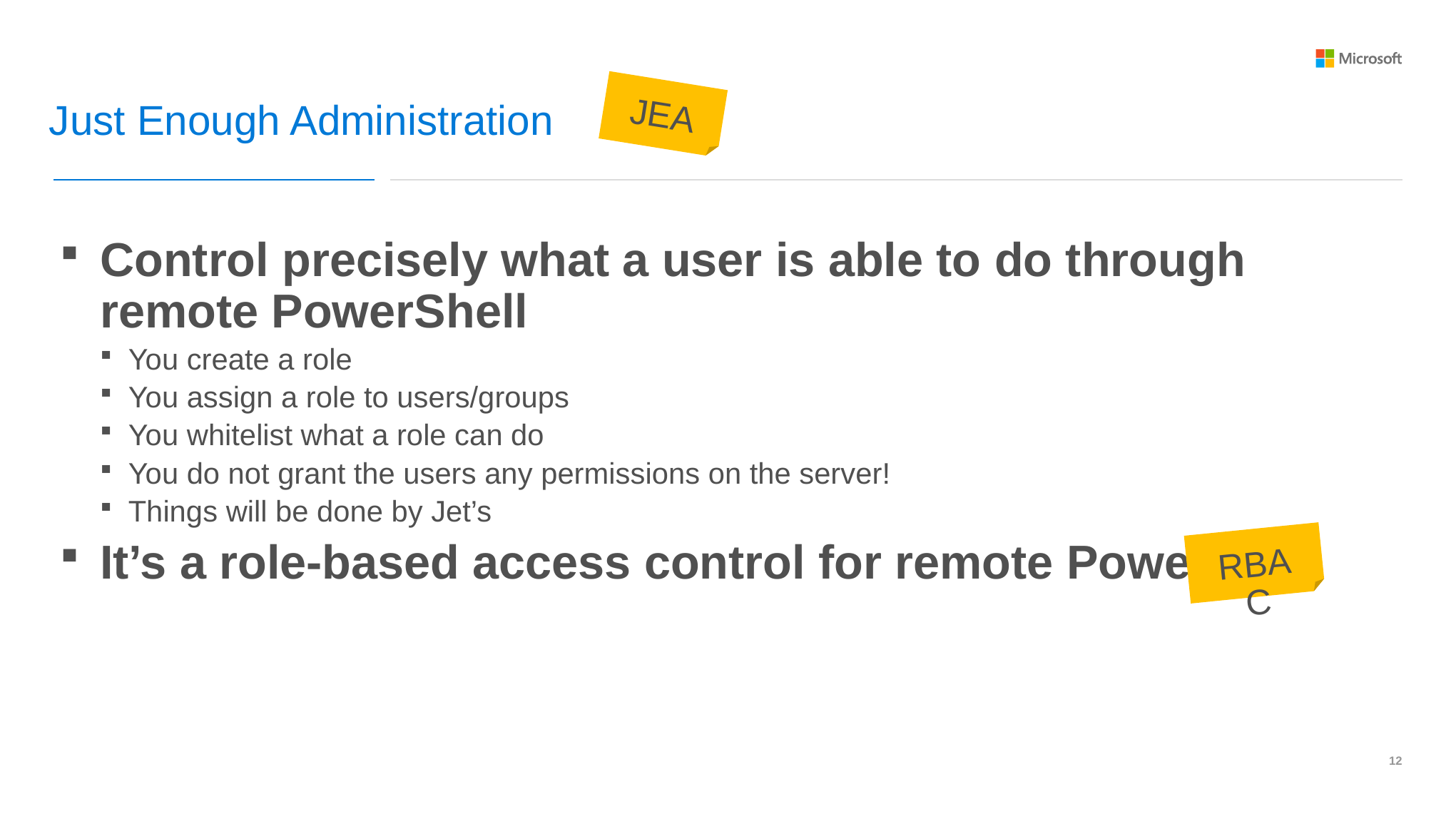

JEA
Just Enough Administration
Control precisely what a user is able to do through remote PowerShell
You create a role
You assign a role to users/groups
You whitelist what a role can do
You do not grant the users any permissions on the server!
Things will be done by Jet’s
It’s a role-based access control for remote PowerShell

RBAC
12